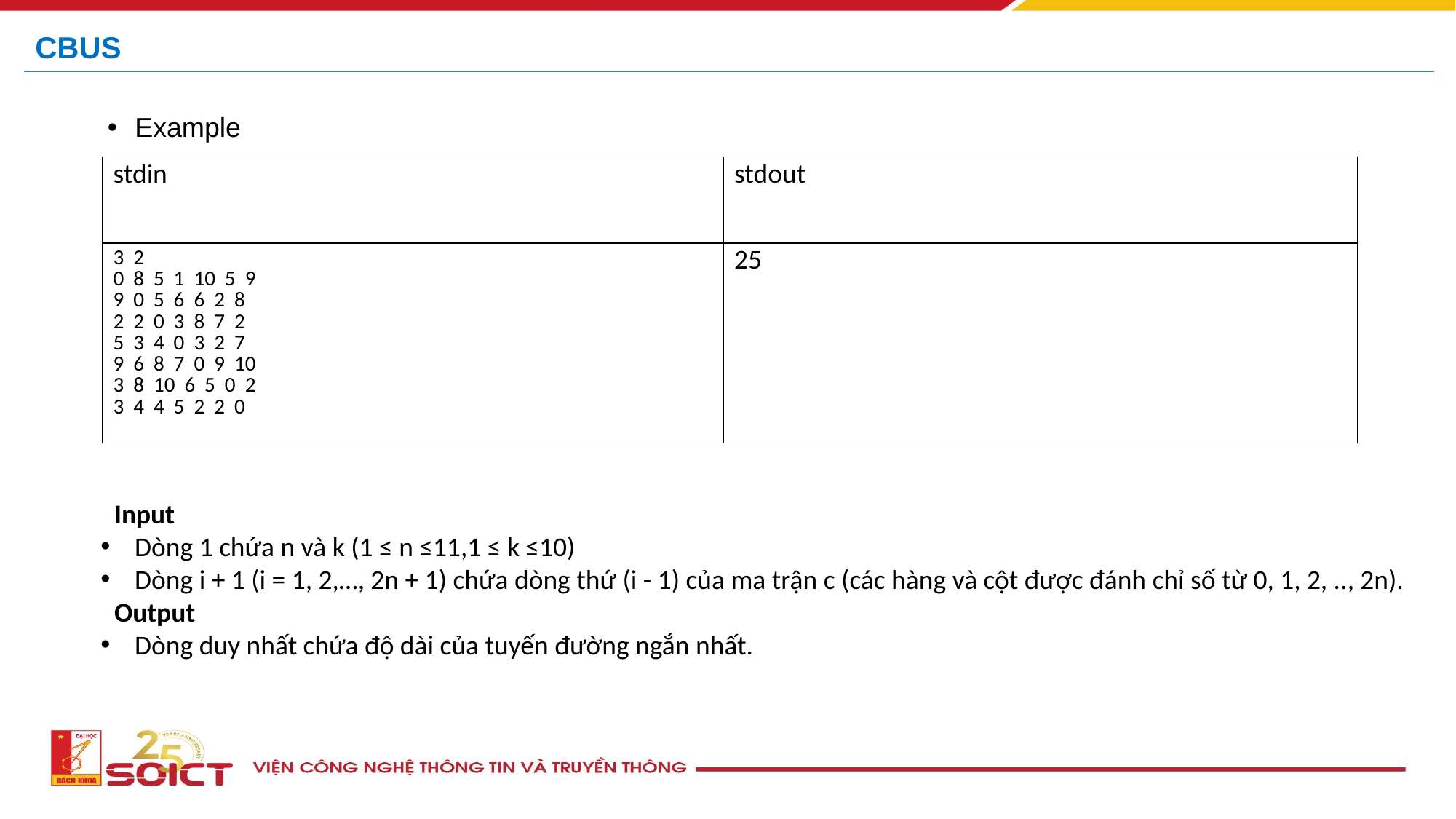

# CBUS
Example
| stdin | stdout |
| --- | --- |
| 3  2 0  8  5  1  10  5  9 9  0  5  6  6  2  8 2  2  0  3  8  7  2 5  3  4  0  3  2  7 9  6  8  7  0  9  10 3  8  10  6  5  0  2 3  4  4  5  2  2  0 | 25 |
Input
Dòng 1 chứa n và k (1 ≤ n ≤11,1 ≤ k ≤10)
Dòng i + 1 (i = 1, 2,…, 2n + 1) chứa dòng thứ (i - 1) của ma trận c (các hàng và cột được đánh chỉ số từ 0, 1, 2, .., 2n).
Output
Dòng duy nhất chứa độ dài của tuyến đường ngắn nhất.